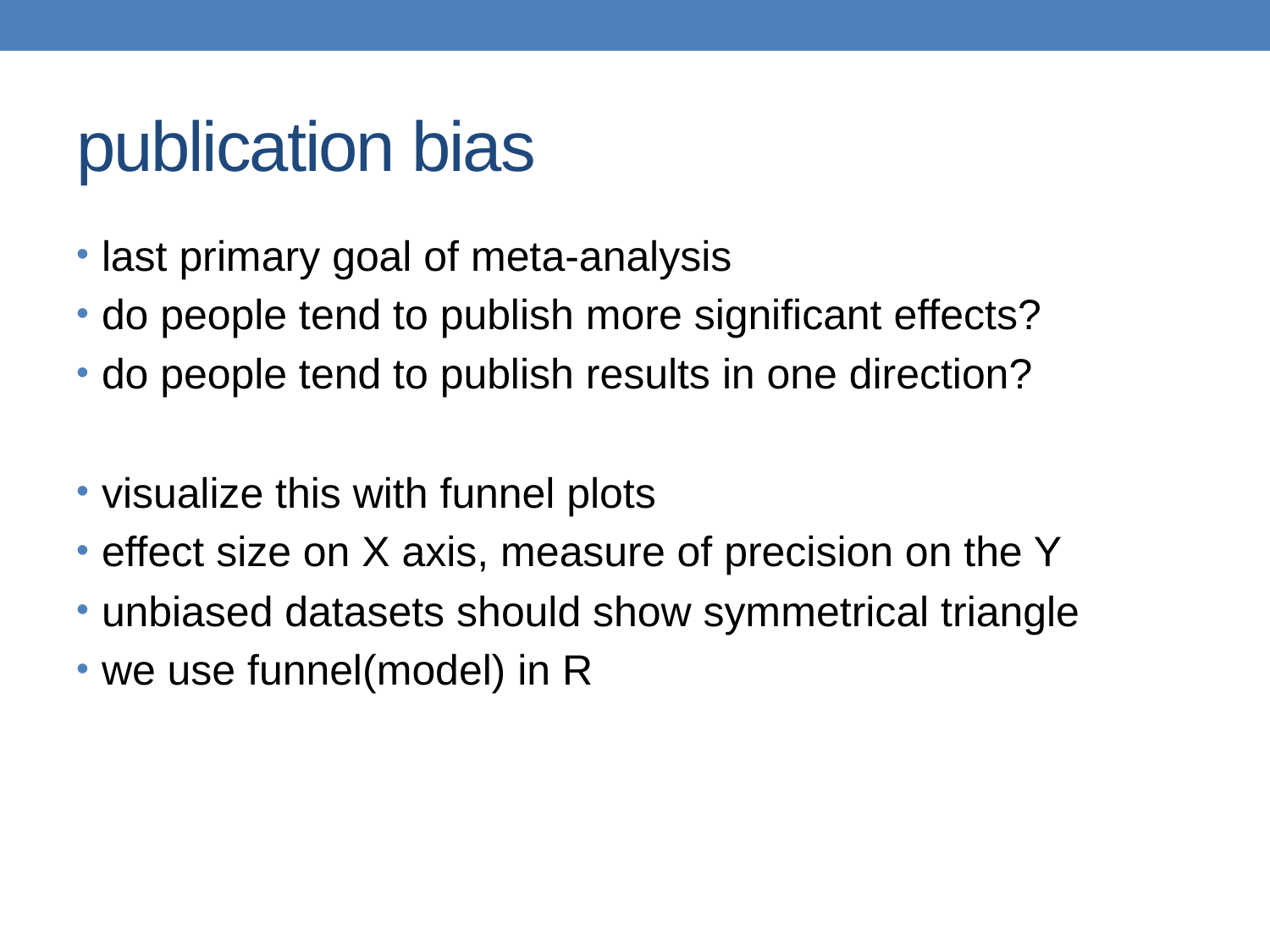

# publication bias
last primary goal of meta-analysis
do people tend to publish more significant effects?
do people tend to publish results in one direction?

visualize this with funnel plots
effect size on X axis, measure of precision on the Y
unbiased datasets should show symmetrical triangle
we use funnel(model) in R